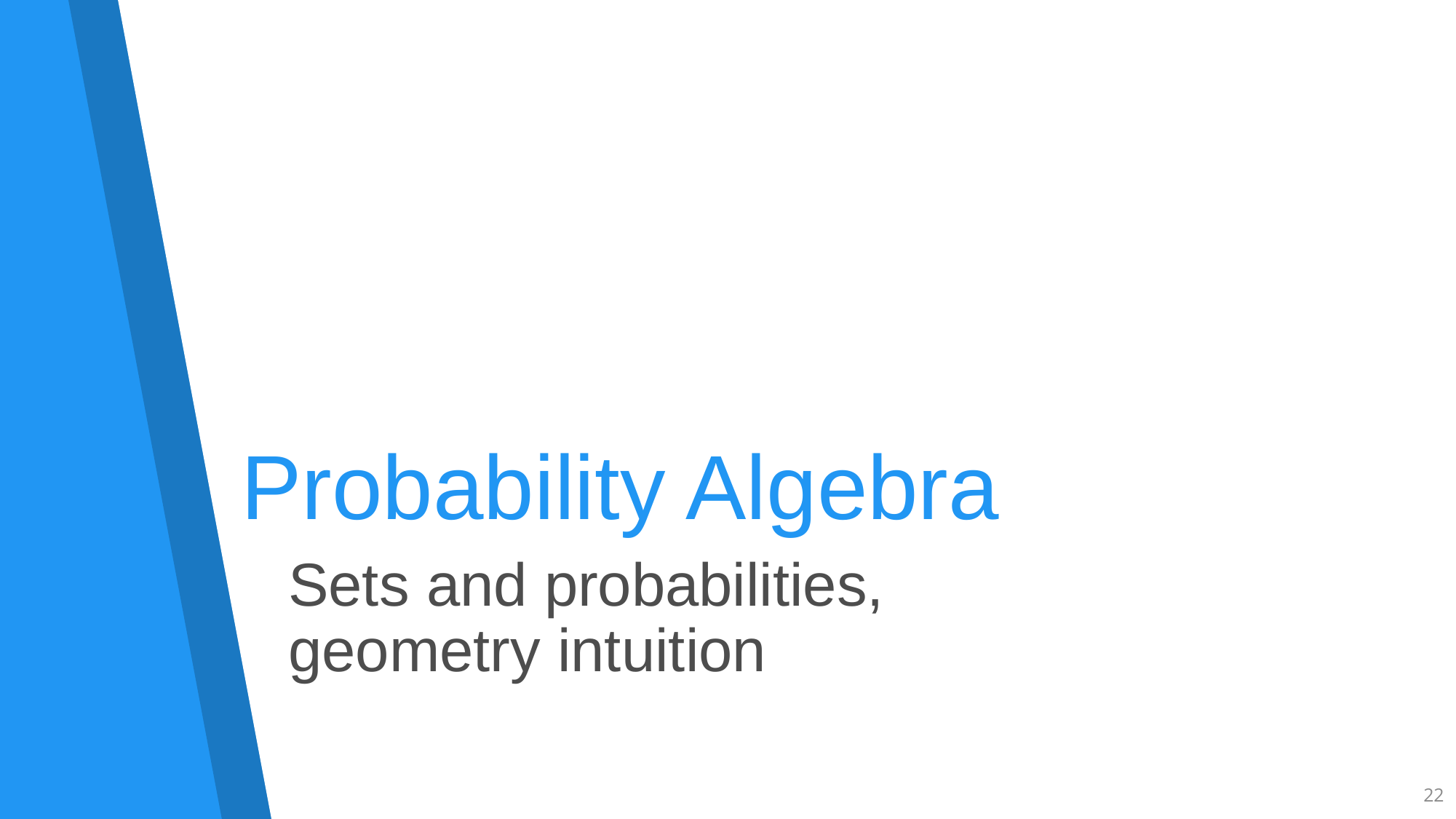

# Probability Algebra
Sets and probabilities,
geometry intuition
22